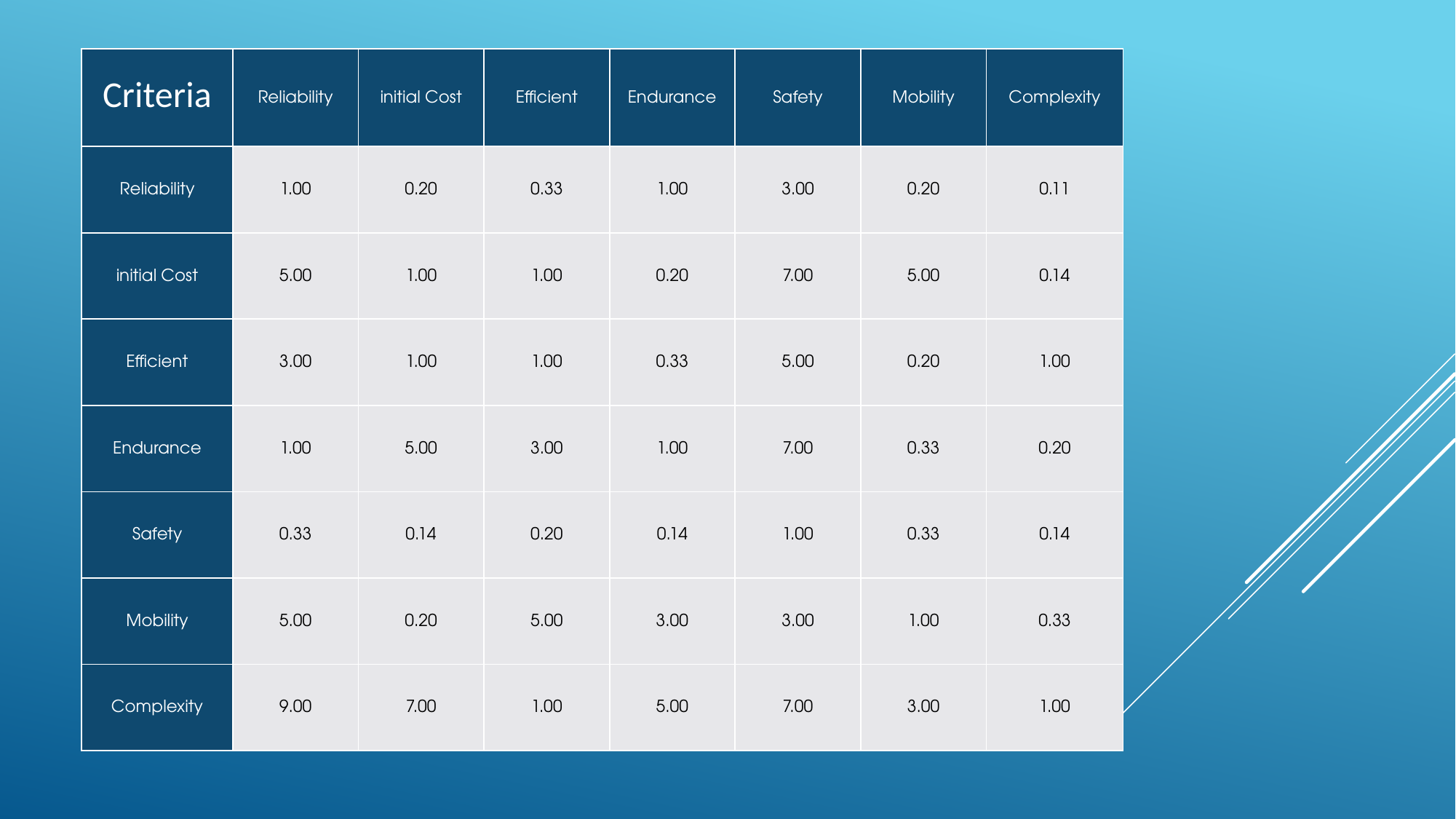

| Criteria | Reliability | initial Cost | Efficient | Endurance | Safety | Mobility | Complexity |
| --- | --- | --- | --- | --- | --- | --- | --- |
| Reliability | 1.00 | 0.20 | 0.33 | 1.00 | 3.00 | 0.20 | 0.11 |
| initial Cost | 5.00 | 1.00 | 1.00 | 0.20 | 7.00 | 5.00 | 0.14 |
| Efficient | 3.00 | 1.00 | 1.00 | 0.33 | 5.00 | 0.20 | 1.00 |
| Endurance | 1.00 | 5.00 | 3.00 | 1.00 | 7.00 | 0.33 | 0.20 |
| Safety | 0.33 | 0.14 | 0.20 | 0.14 | 1.00 | 0.33 | 0.14 |
| Mobility | 5.00 | 0.20 | 5.00 | 3.00 | 3.00 | 1.00 | 0.33 |
| Complexity | 9.00 | 7.00 | 1.00 | 5.00 | 7.00 | 3.00 | 1.00 |
#